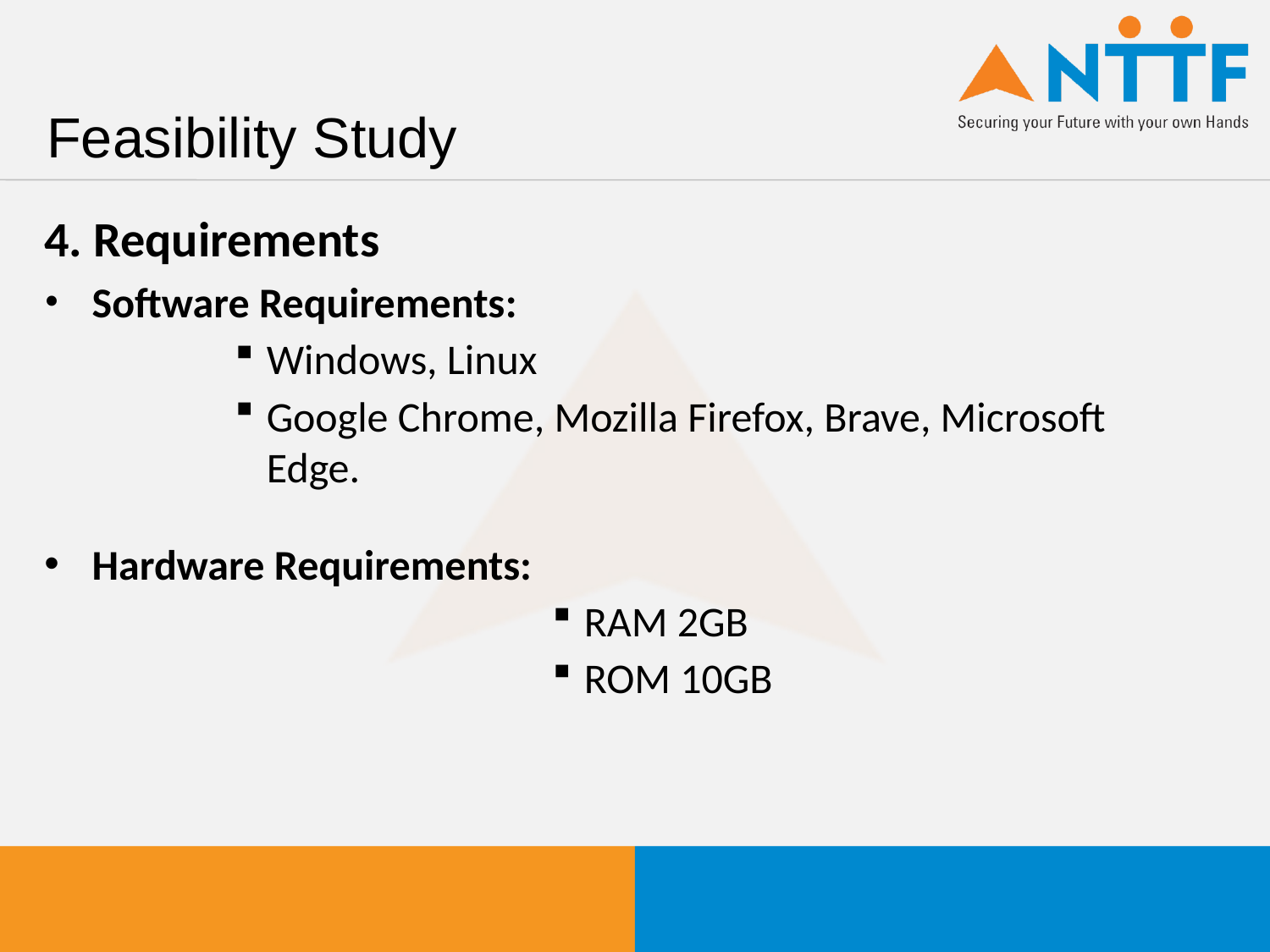

# Feasibility Study
4. Requirements
Software Requirements:
Windows, Linux
Google Chrome, Mozilla Firefox, Brave, Microsoft Edge.
Hardware Requirements:
RAM 2GB
ROM 10GB